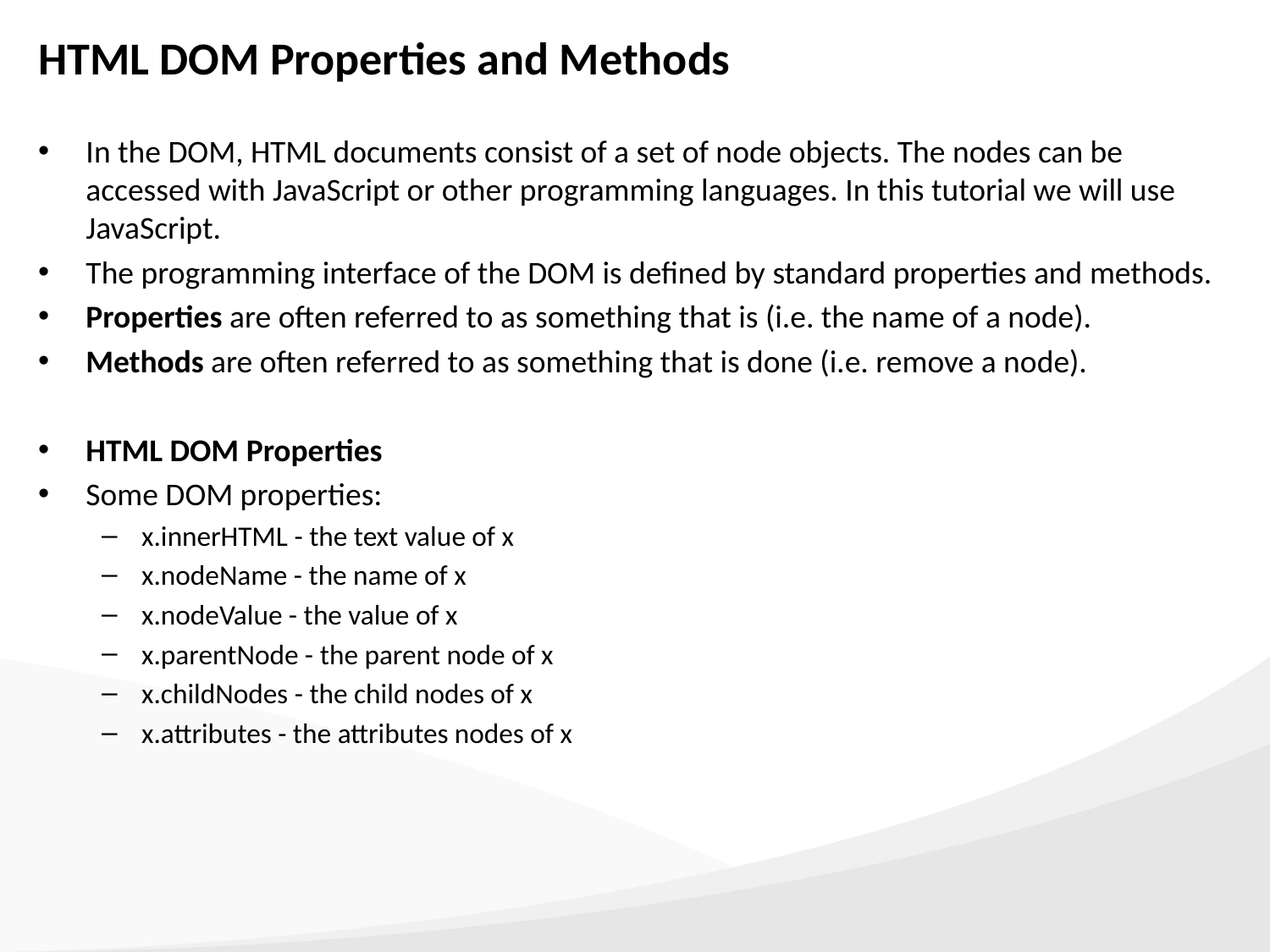

# HTML DOM Properties and Methods
In the DOM, HTML documents consist of a set of node objects. The nodes can be accessed with JavaScript or other programming languages. In this tutorial we will use JavaScript.
The programming interface of the DOM is defined by standard properties and methods.
Properties are often referred to as something that is (i.e. the name of a node).
Methods are often referred to as something that is done (i.e. remove a node).

HTML DOM Properties
Some DOM properties:
x.innerHTML - the text value of x
x.nodeName - the name of x
x.nodeValue - the value of x
x.parentNode - the parent node of x
x.childNodes - the child nodes of x
x.attributes - the attributes nodes of x